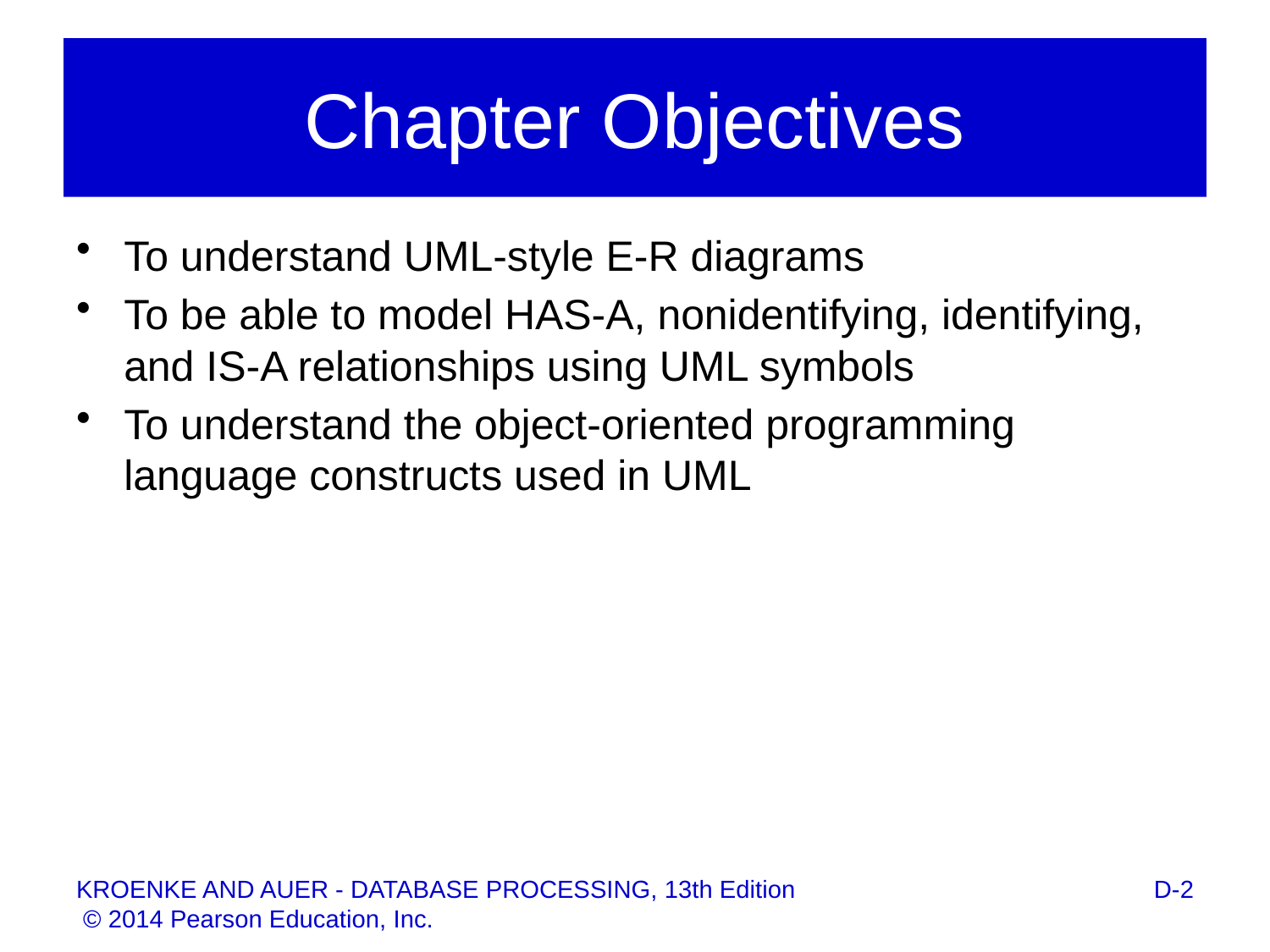

# Chapter Objectives
To understand UML-style E-R diagrams
To be able to model HAS-A, nonidentifying, identifying, and IS-A relationships using UML symbols
To understand the object-oriented programming language constructs used in UML
D-2

KROENKE AND AUER - DATABASE PROCESSING, 13th Edition  © 2014 Pearson Education, Inc.